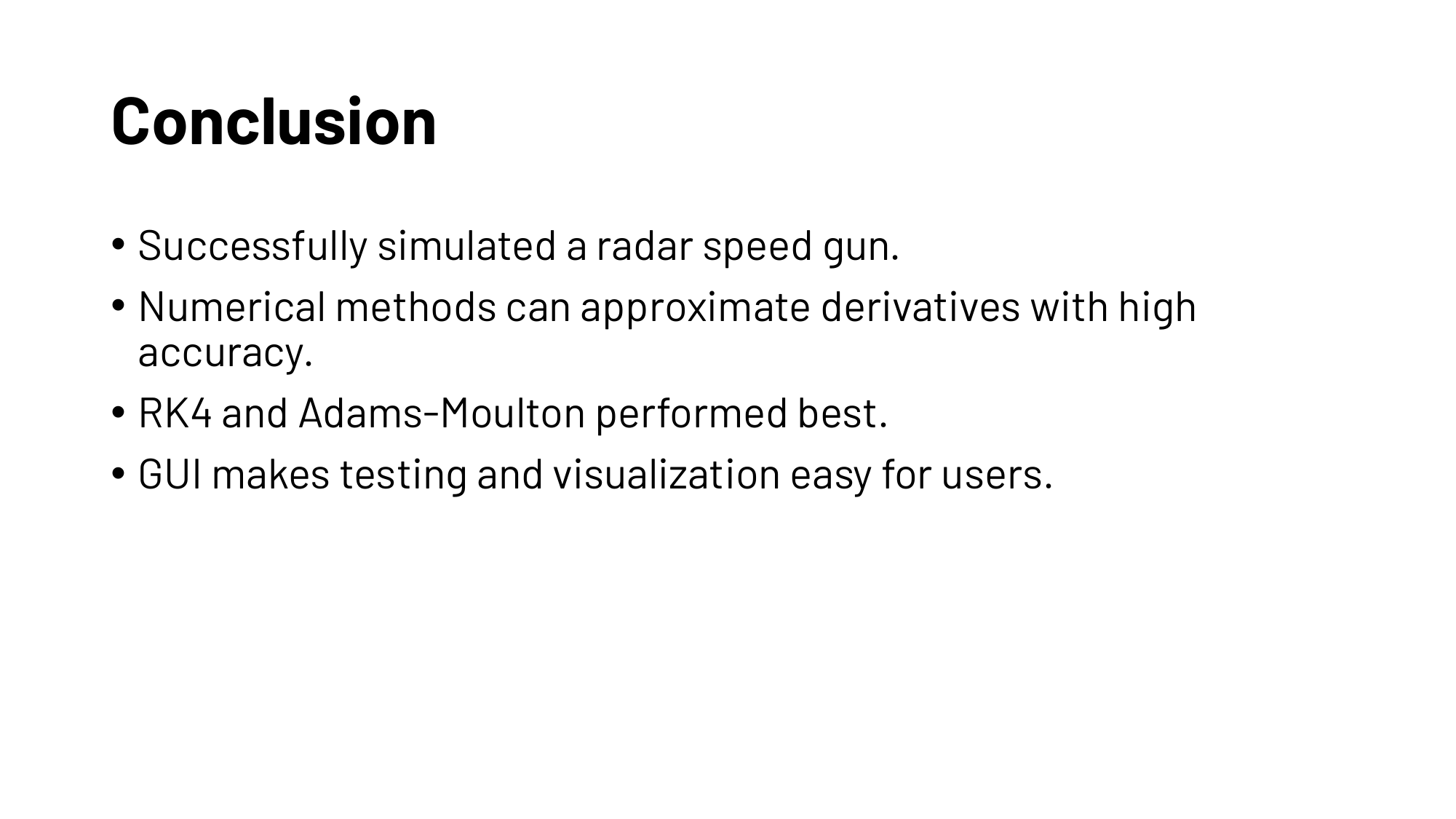

# Conclusion
Successfully simulated a radar speed gun.
Numerical methods can approximate derivatives with high accuracy.
RK4 and Adams-Moulton performed best.
GUI makes testing and visualization easy for users.